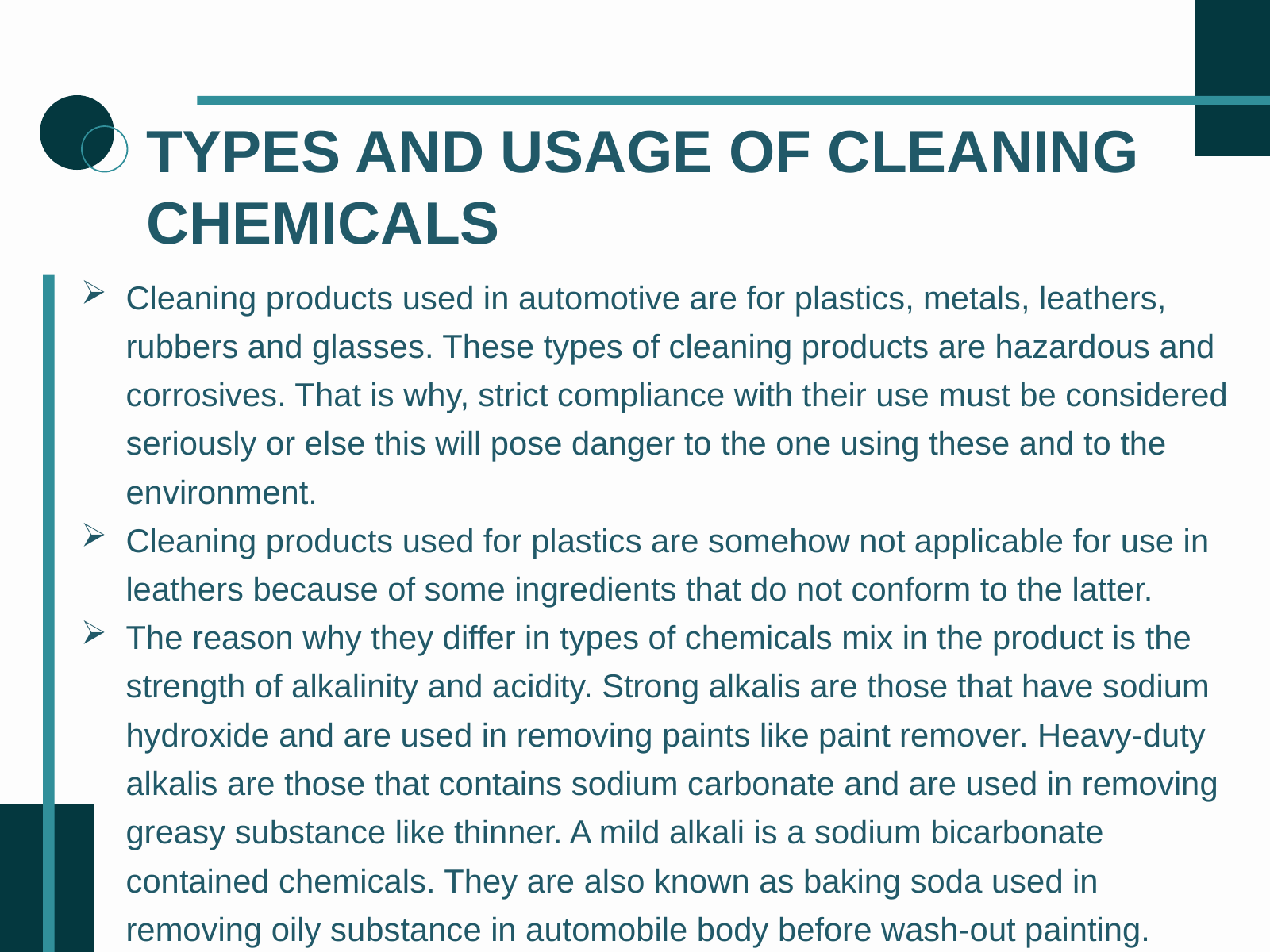

TYPES AND USAGE OF CLEANING CHEMICALS

Cleaning products used in automotive are for plastics, metals, leathers, rubbers and glasses. These types of cleaning products are hazardous and corrosives. That is why, strict compliance with their use must be considered seriously or else this will pose danger to the one using these and to the environment.
Cleaning products used for plastics are somehow not applicable for use in leathers because of some ingredients that do not conform to the latter.
The reason why they differ in types of chemicals mix in the product is the strength of alkalinity and acidity. Strong alkalis are those that have sodium hydroxide and are used in removing paints like paint remover. Heavy-duty alkalis are those that contains sodium carbonate and are used in removing greasy substance like thinner. A mild alkali is a sodium bicarbonate contained chemicals. They are also known as baking soda used in removing oily substance in automobile body before wash-out painting.